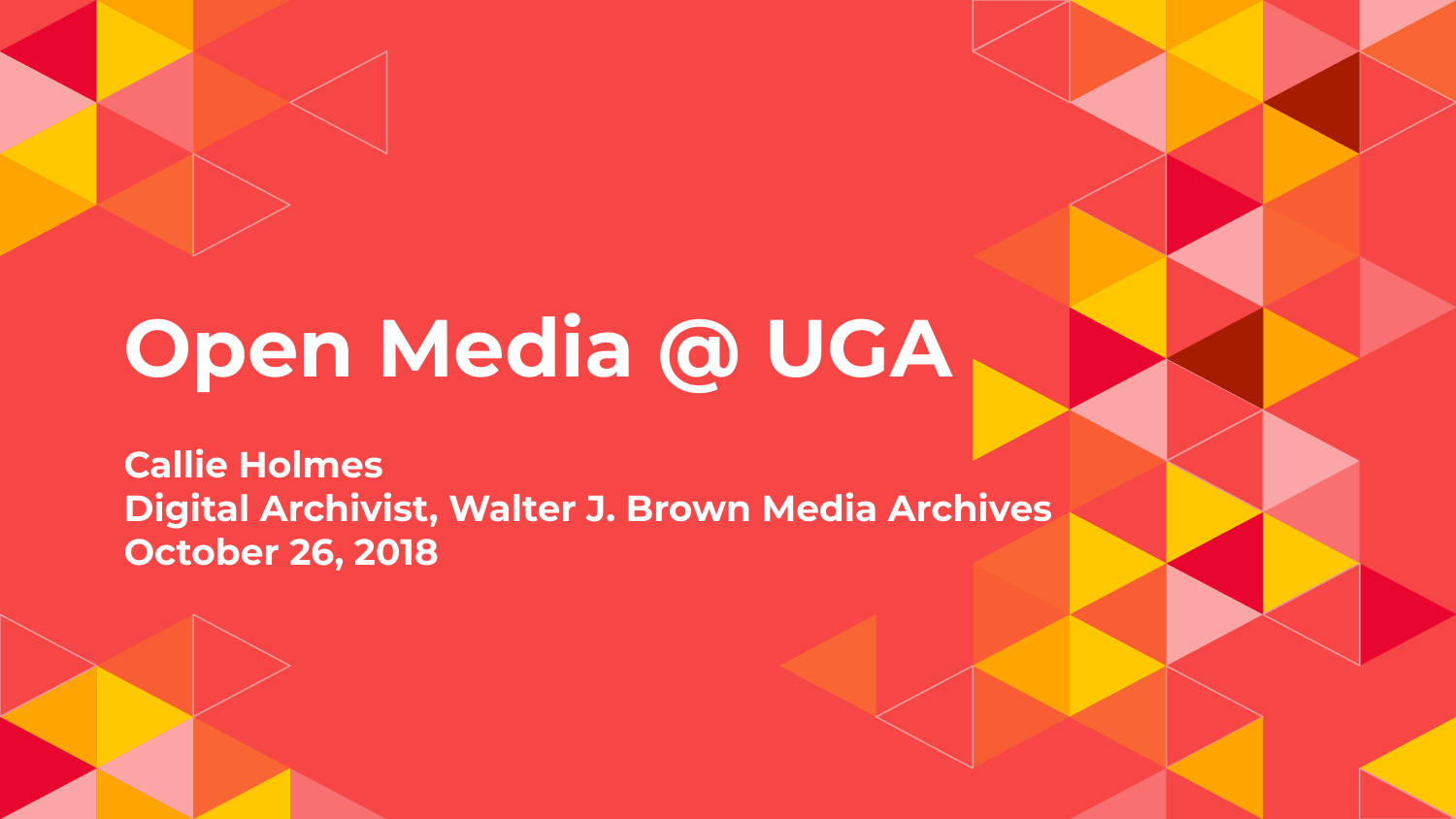

# Open Media @ UGA

Callie Holmes
Digital Archivist, Walter J. Brown Media Archives
October 26, 2018